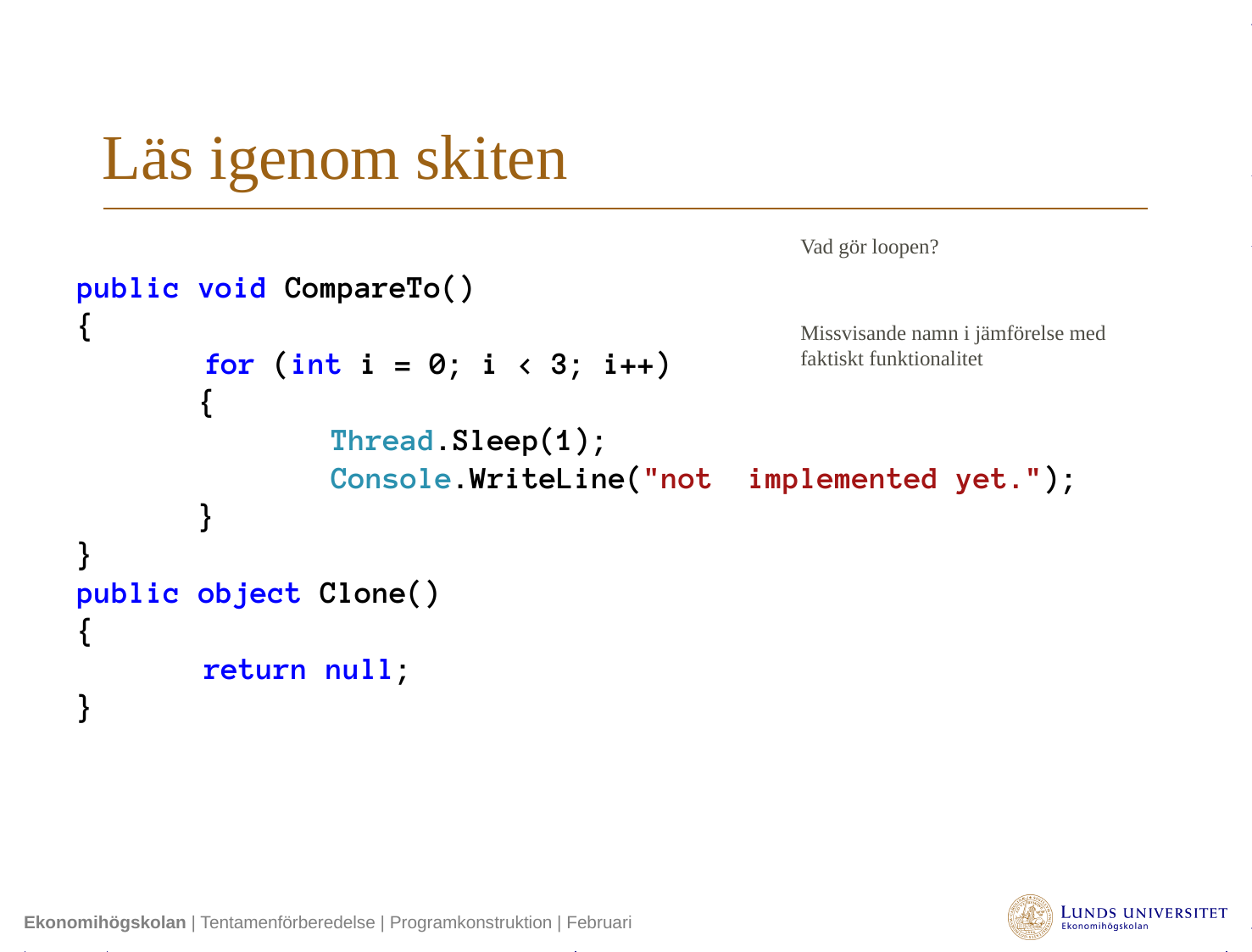

# Läs igenom skiten
Vad gör loopen?

Missvisande namn i jämförelse med faktiskt funktionalitet
public void CompareTo()
{
	for (int i = 0; i < 3; i++)
       {
		Thread.Sleep(1);
		Console.WriteLine("not  implemented yet.");
       }
}
public object Clone()
{
	return null;
}